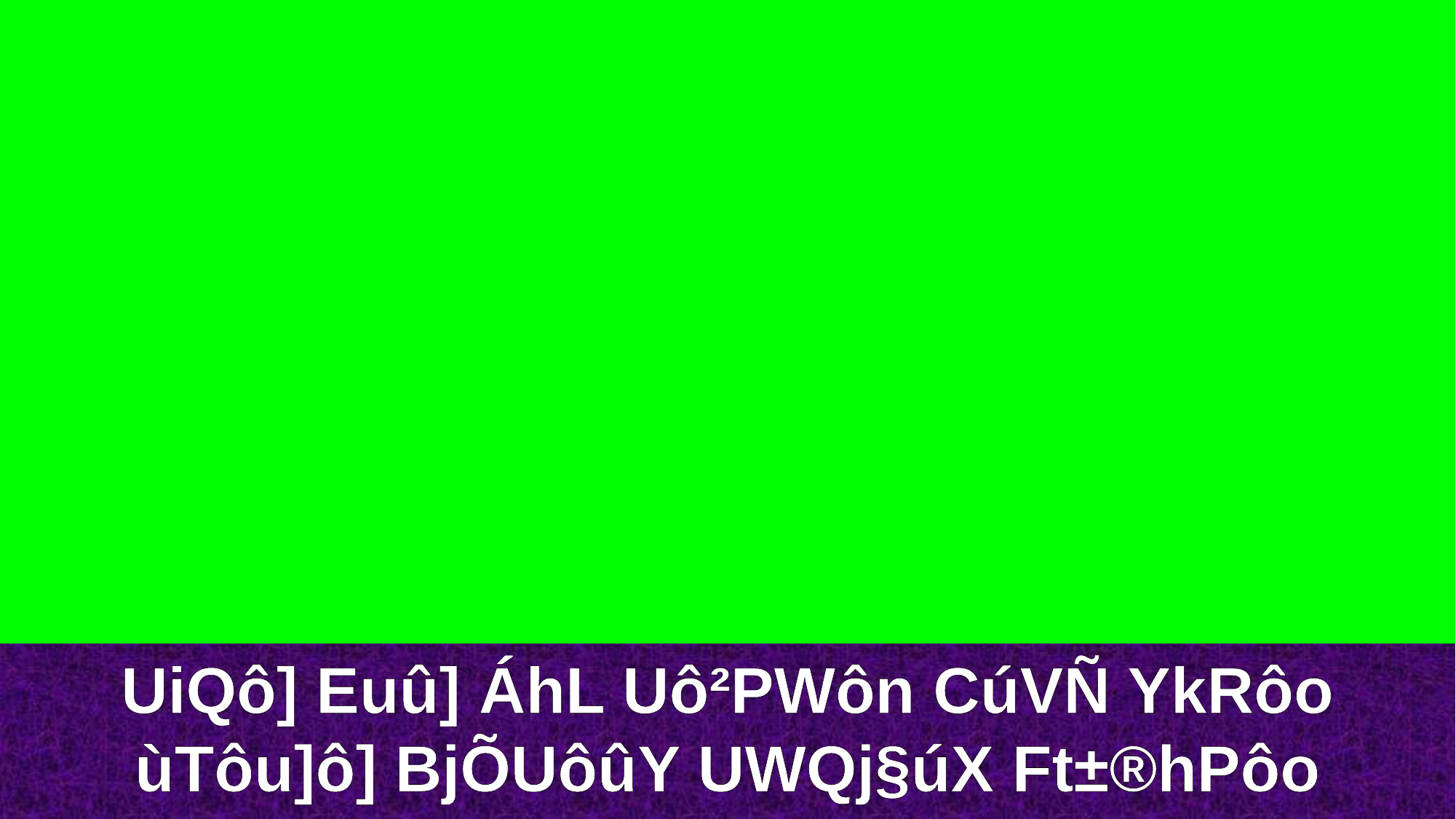

UiQô] Euû] ÁhL Uô²PWôn CúVÑ YkRôo ùTôu]ô] BjÕUôûY UWQj§úX Ft±®hPôo